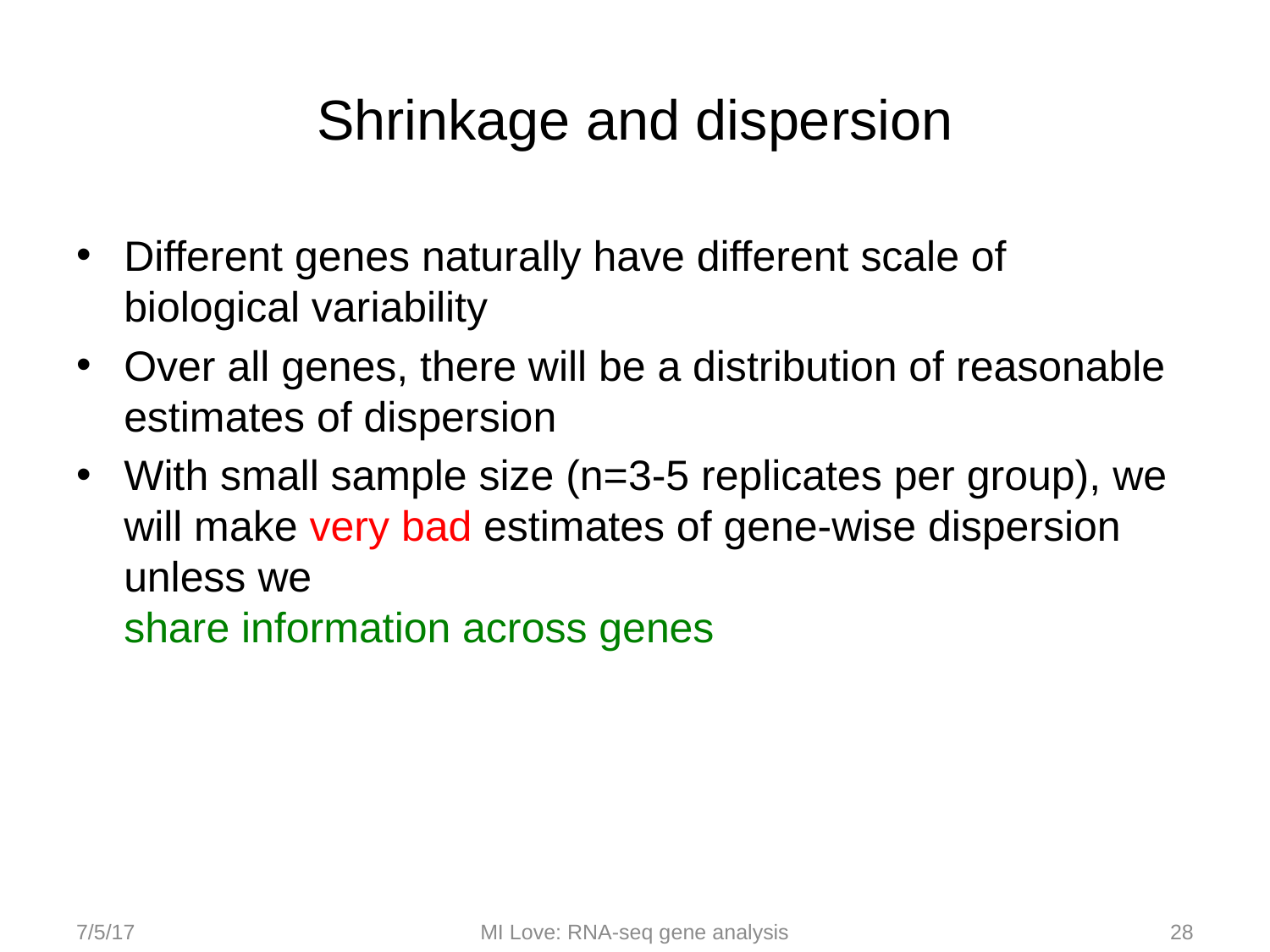

# Shrinkage and dispersion
Different genes naturally have different scale of biological variability
Over all genes, there will be a distribution of reasonable estimates of dispersion
With small sample size (n=3-5 replicates per group), we will make very bad estimates of gene-wise dispersion unless we
share information across genes
7/5/17
MI Love: RNA-seq gene analysis
28